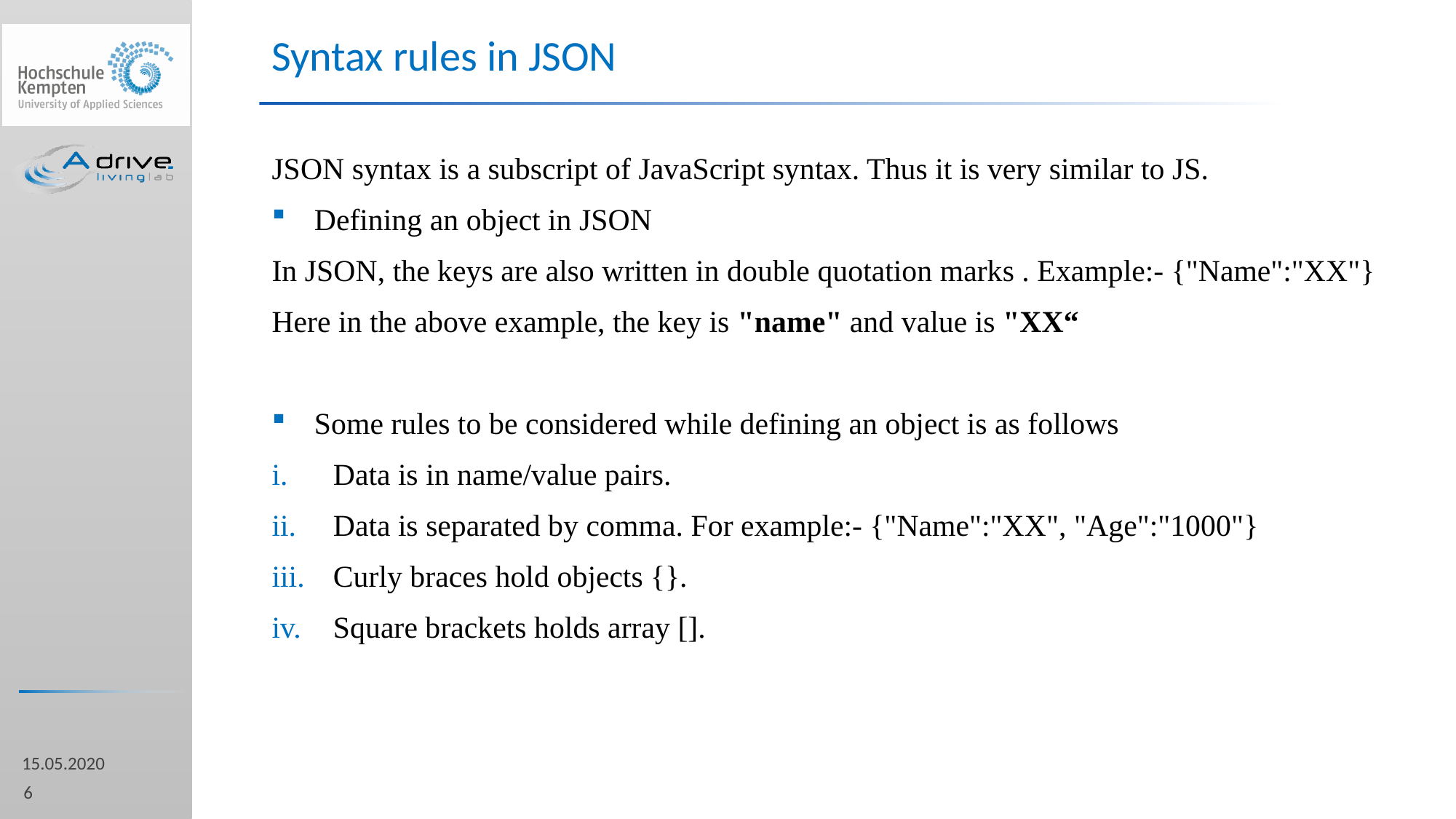

Syntax rules in JSON
JSON syntax is a subscript of JavaScript syntax. Thus it is very similar to JS.
Defining an object in JSON
In JSON, the keys are also written in double quotation marks . Example:- {"Name":"XX"}
Here in the above example, the key is "name" and value is "XX“

Some rules to be considered while defining an object is as follows
Data is in name/value pairs.
Data is separated by comma. For example:- {"Name":"XX", "Age":"1000"}
Curly braces hold objects {}.
Square brackets holds array [].